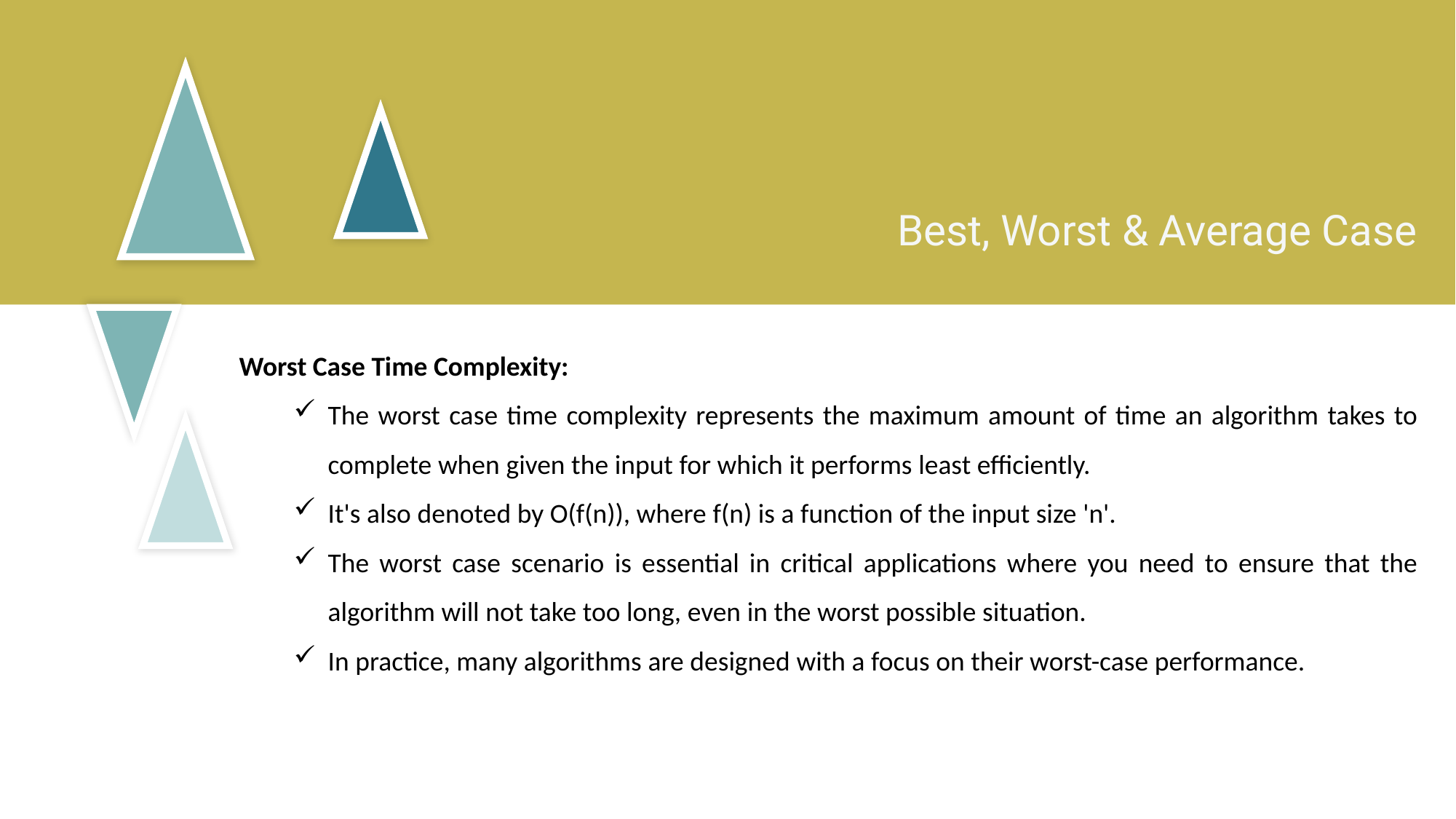

Best, Worst & Average Case

Worst Case Time Complexity:
The worst case time complexity represents the maximum amount of time an algorithm takes to complete when given the input for which it performs least efficiently.
It's also denoted by O(f(n)), where f(n) is a function of the input size 'n'.
The worst case scenario is essential in critical applications where you need to ensure that the algorithm will not take too long, even in the worst possible situation.
In practice, many algorithms are designed with a focus on their worst-case performance.